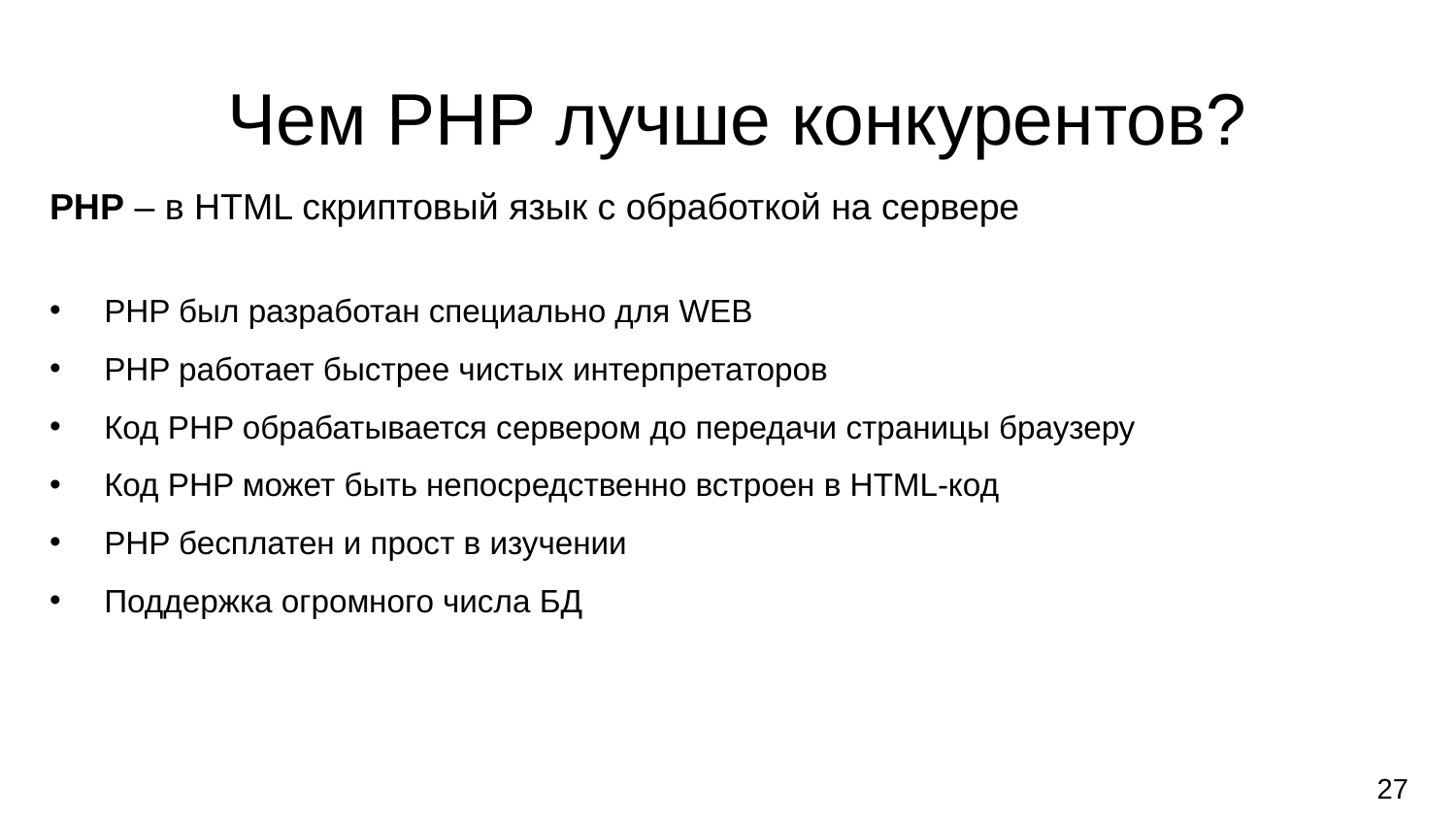

Чем PHP лучше конкурентов?
PHP – в HTML скриптовый язык с обработкой на сервере

PHP был разработан специально для WEB
PHP работает быстрее чистых интерпретаторов
Код PHP обрабатывается сервером до передачи страницы браузеру
Код PHP может быть непосредственно встроен в HTML-код
PHP бесплатен и прост в изучении
Поддержка огромного числа БД
27